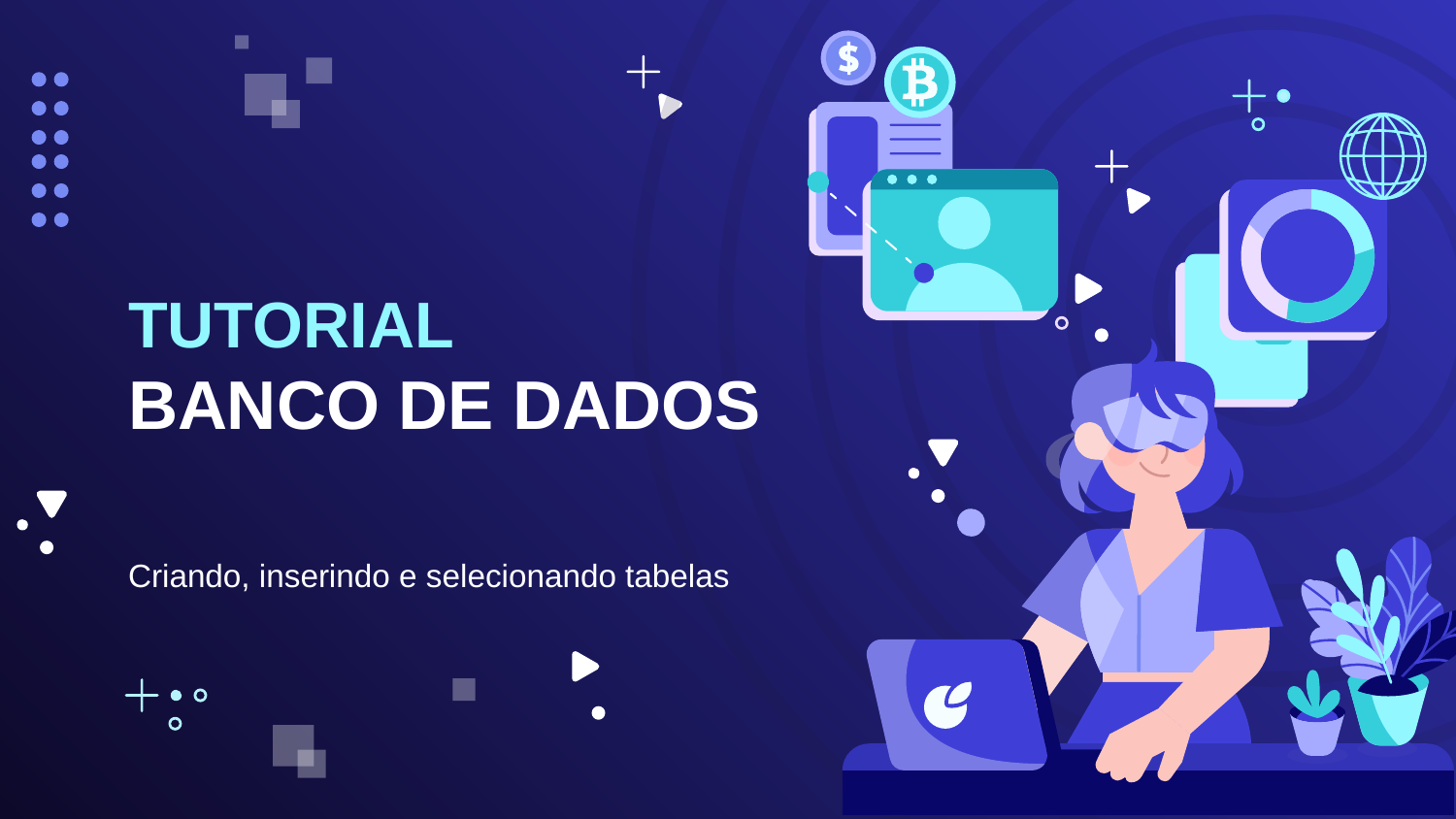

# TUTORIAL
BANCO DE DADOS
Criando, inserindo e selecionando tabelas